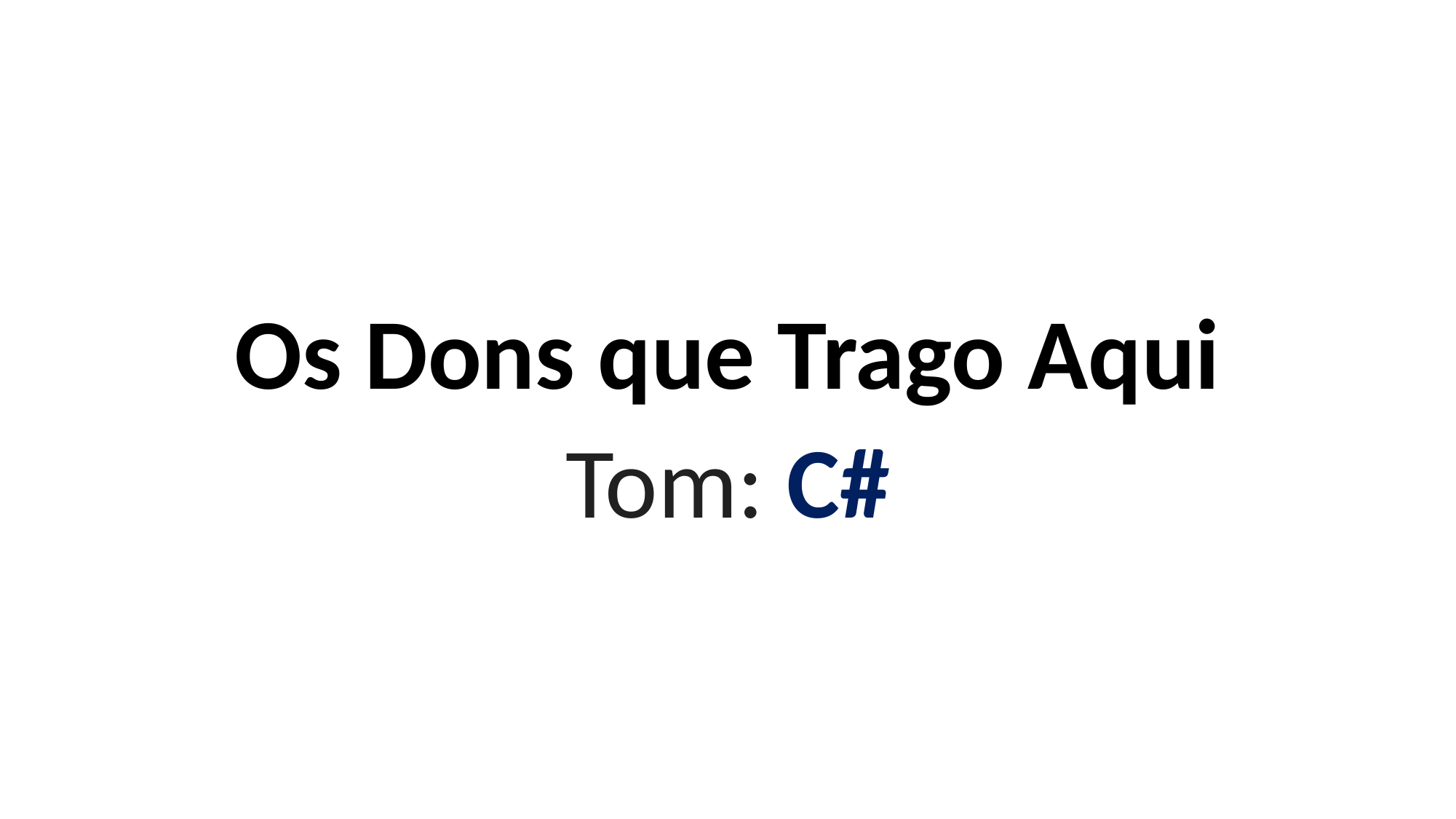

# Os Dons que Trago Aqui Tom: C#